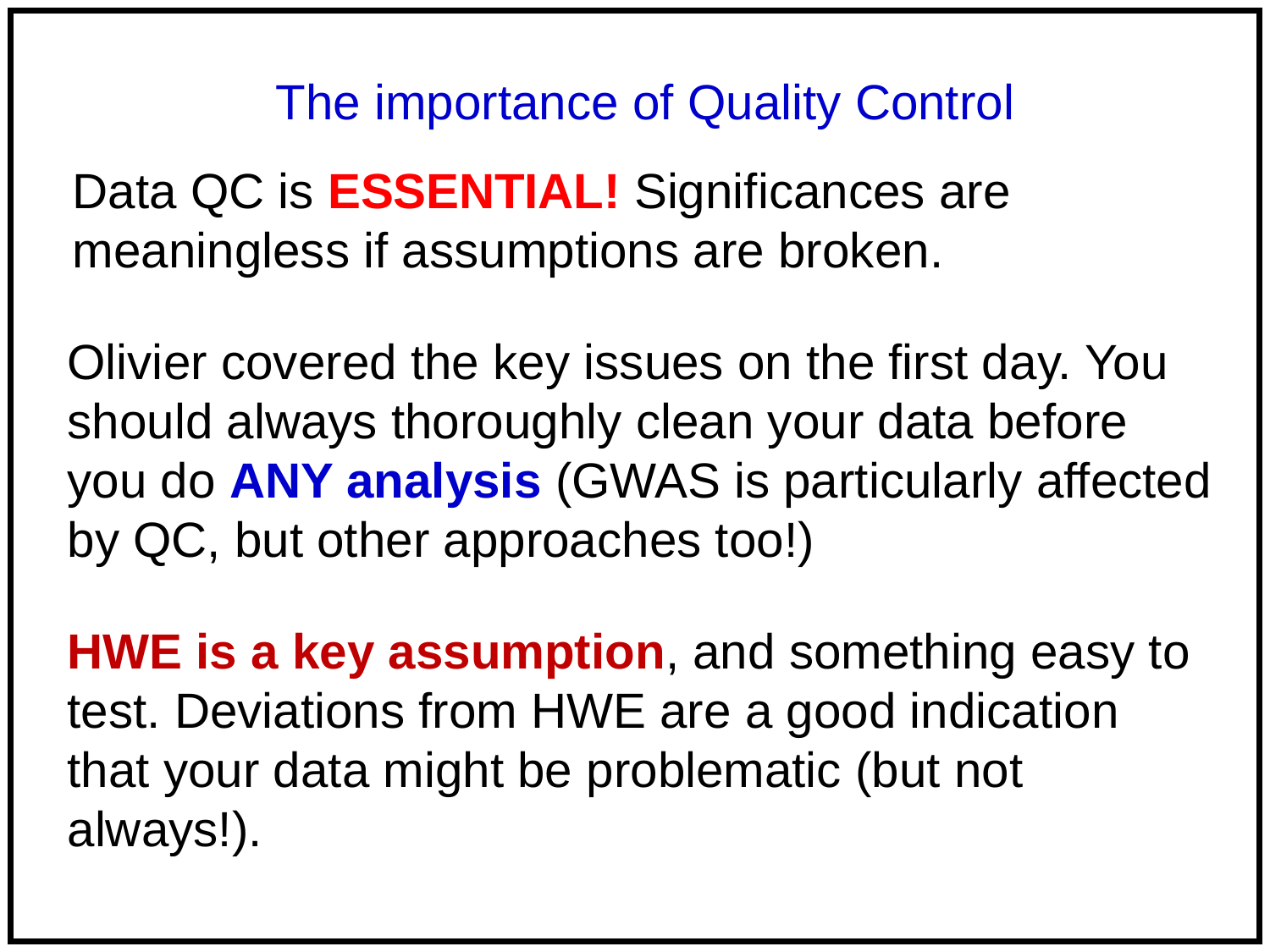

The importance of Quality Control

Data QC is ESSENTIAL! Significances are meaningless if assumptions are broken.
Olivier covered the key issues on the first day. You should always thoroughly clean your data before you do ANY analysis (GWAS is particularly affected by QC, but other approaches too!)
HWE is a key assumption, and something easy to test. Deviations from HWE are a good indication that your data might be problematic (but not always!).